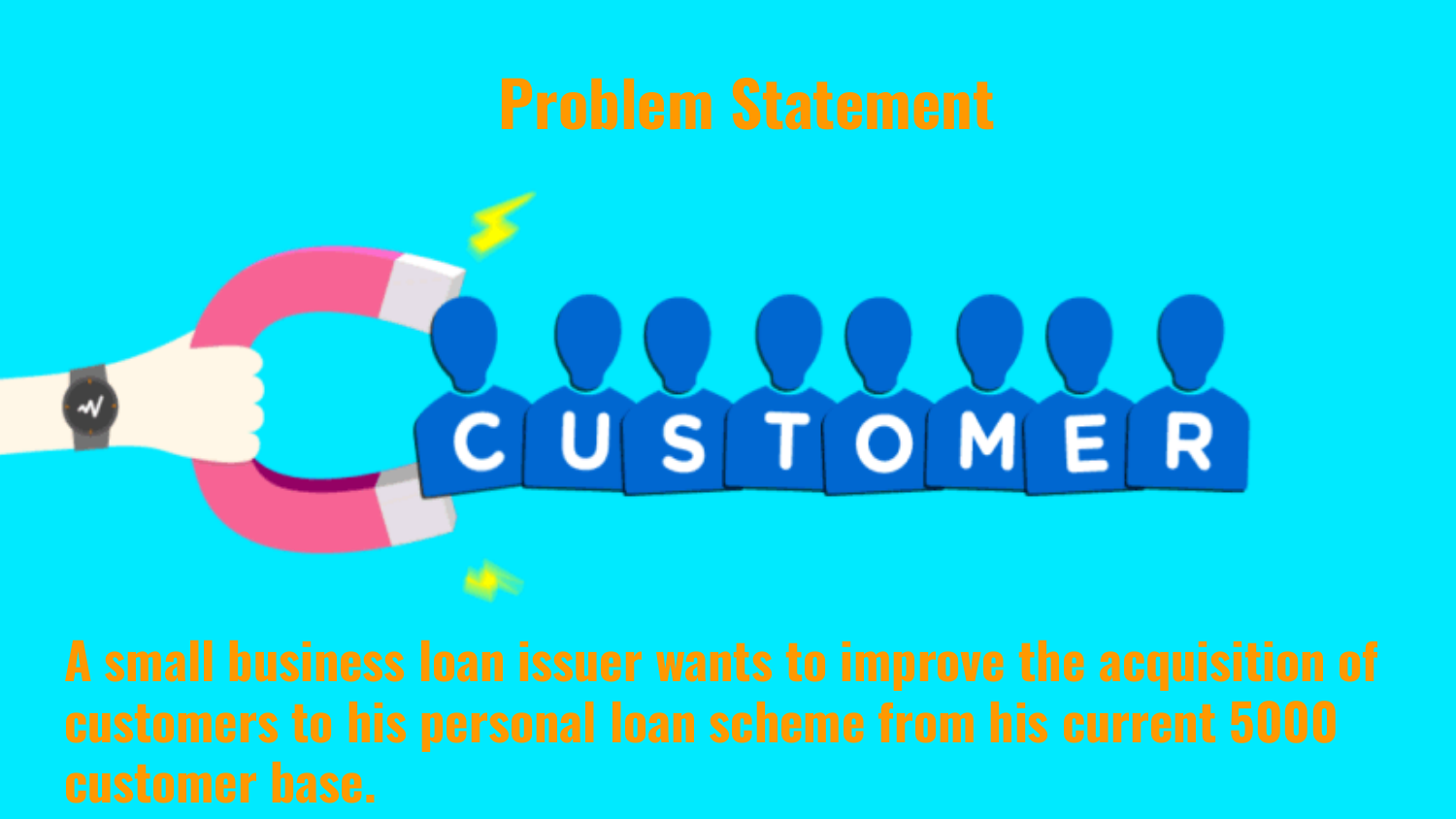

Problem Statement
# A small business loan issuer wants to improve the acquisition of customers to his personal loan scheme from his current 5000 customer base.